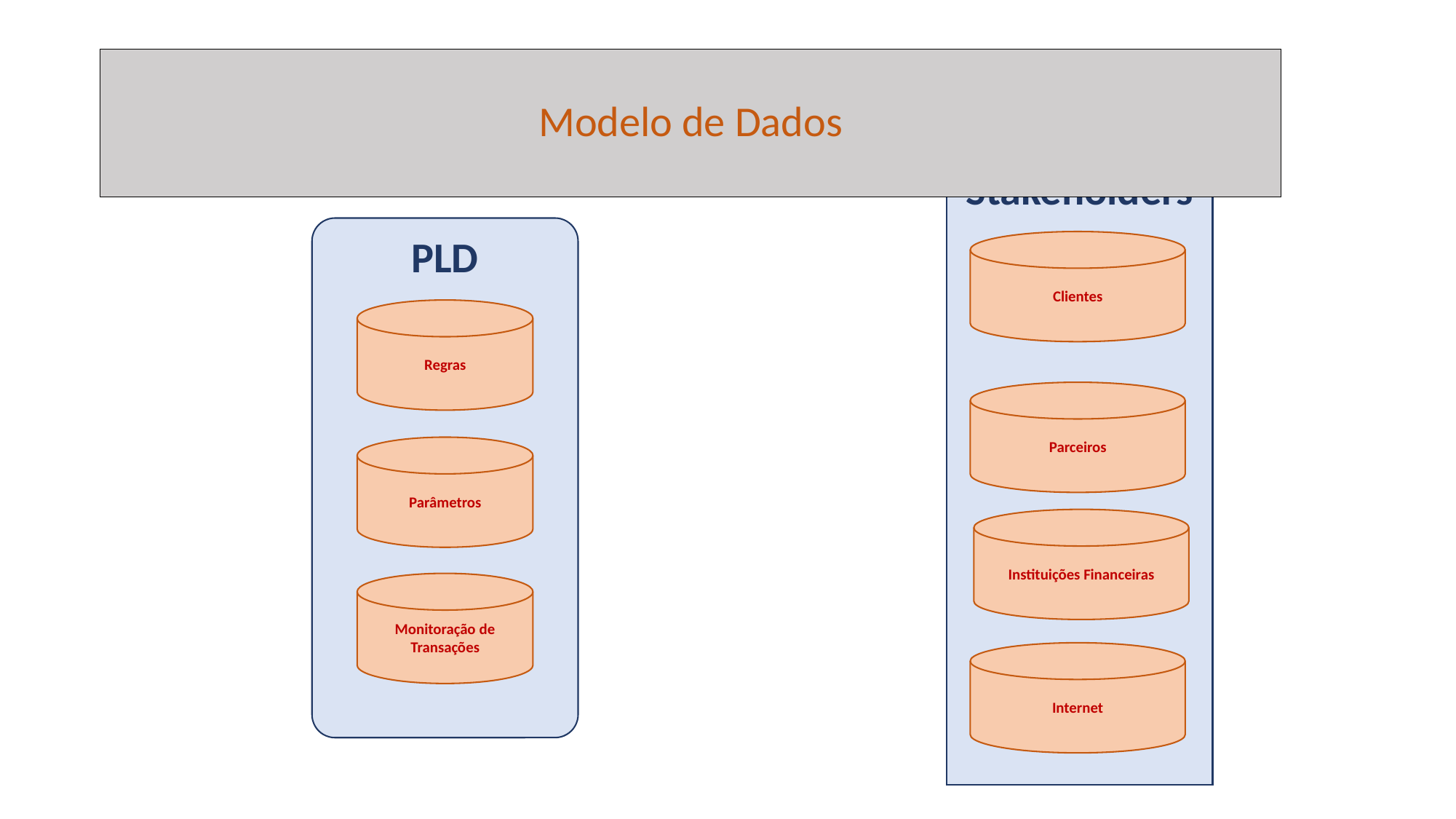

# Modelo de Dados
Stakeholders
PLD
Regras
Parâmetros
Monitoração de Transações
Clientes
Parceiros
Instituições Financeiras
Internet